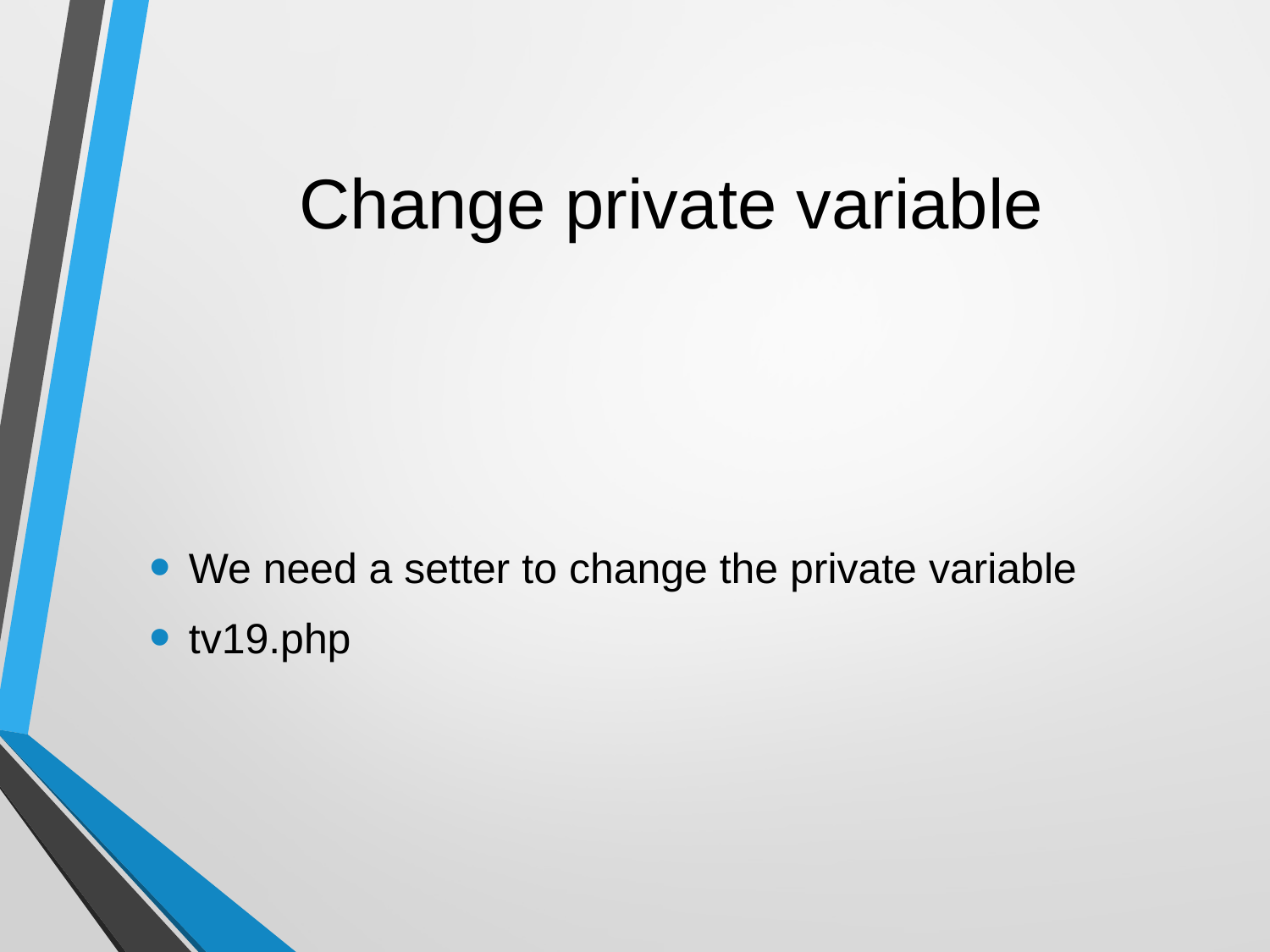

# Change private variable
We need a setter to change the private variable
tv19.php